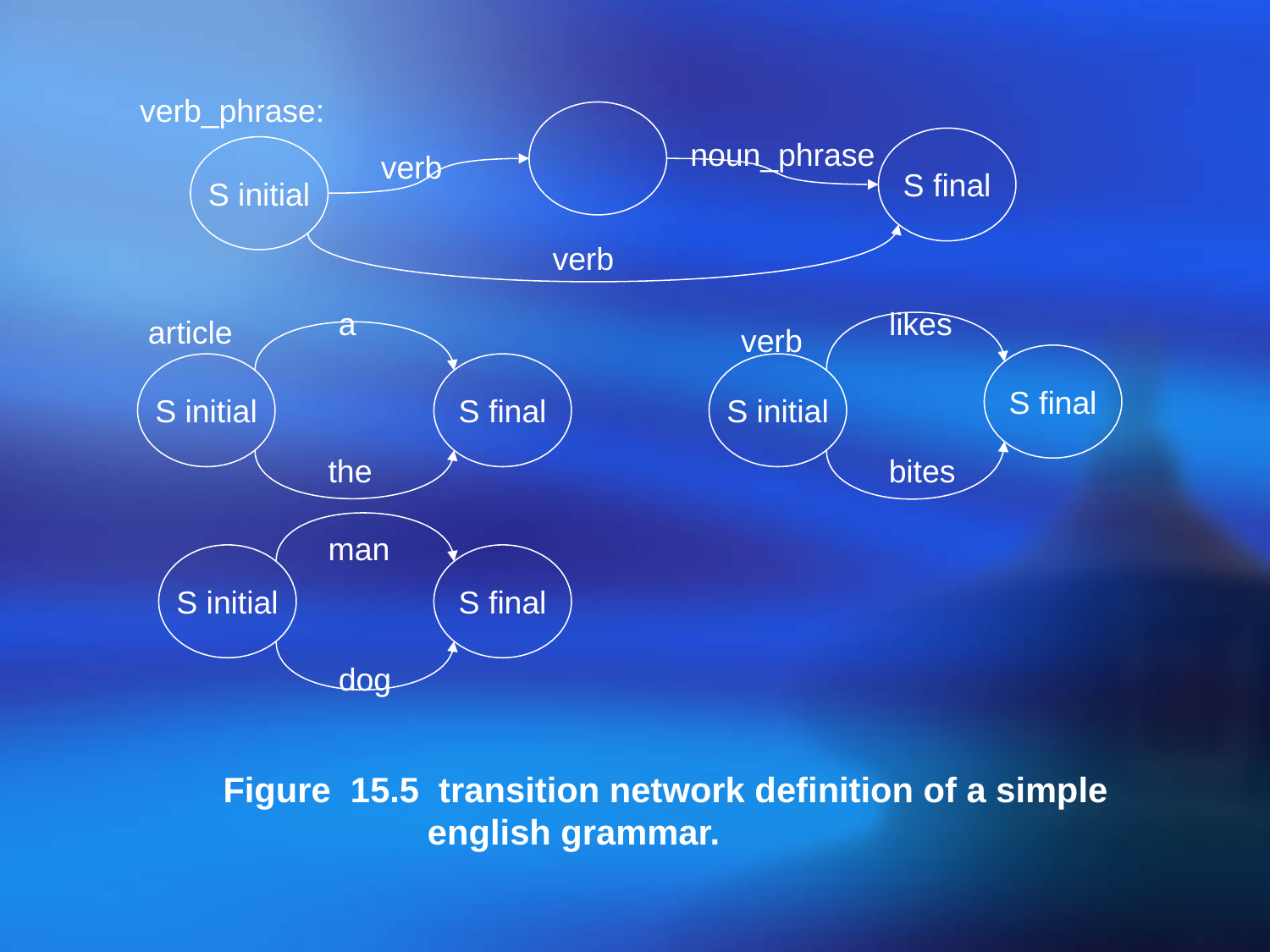

verb_phrase:

noun_phrase
S final
S initial
verb
verb
a
likes
article
verb
S final
S initial
S final
S initial
the
bites
man
S initial
S final
dog
Figure  15.5  transition network definition of a simple
                     english grammar.